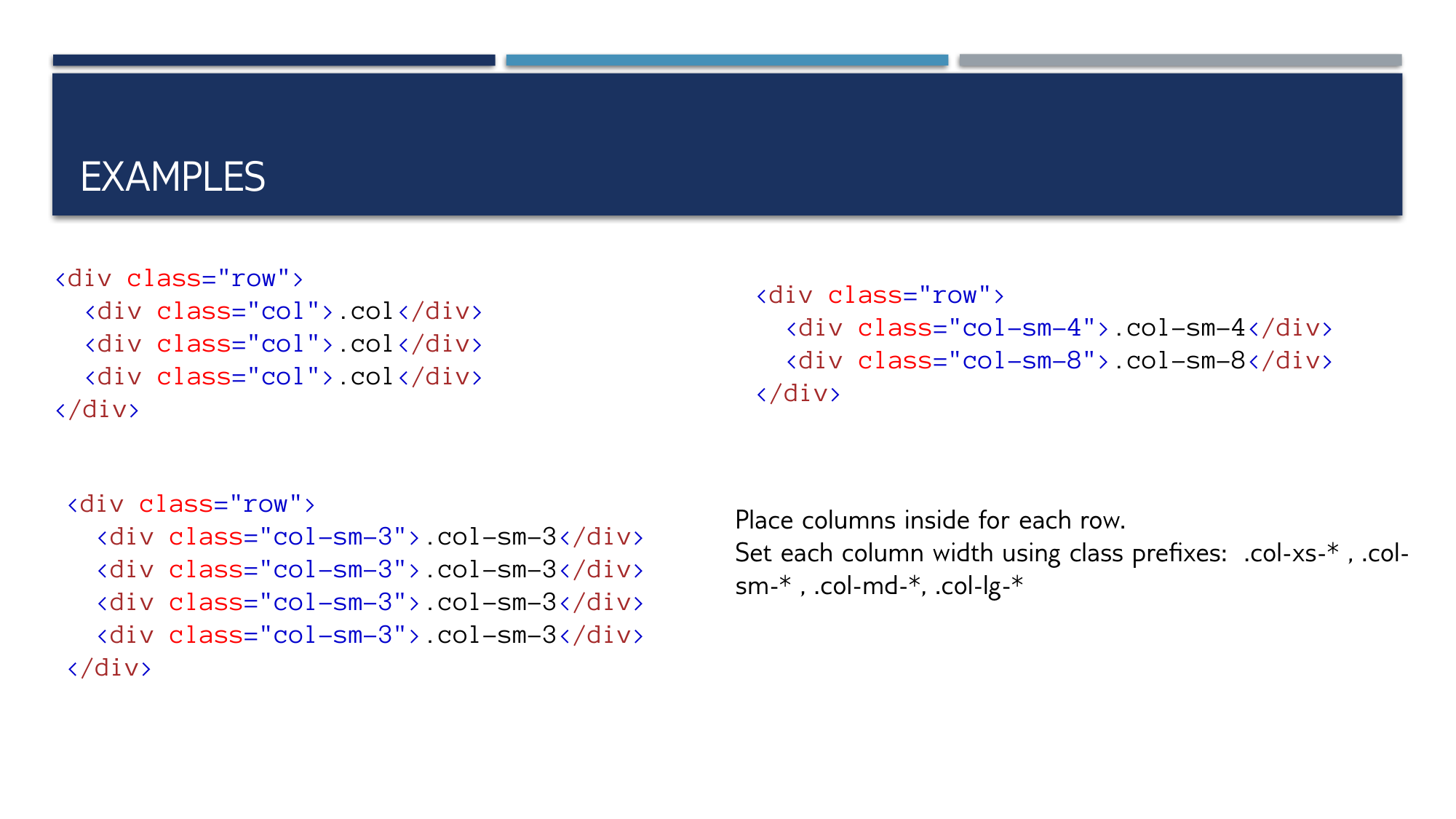

# Examples
<div class="row">
  <div class="col">.col</div>
  <div class="col">.col</div>
  <div class="col">.col</div>
</div>
<div class="row">
  <div class="col-sm-4">.col-sm-4</div>
  <div class="col-sm-8">.col-sm-8</div>
</div>
<div class="row">
  <div class="col-sm-3">.col-sm-3</div>
  <div class="col-sm-3">.col-sm-3</div>
  <div class="col-sm-3">.col-sm-3</div>
  <div class="col-sm-3">.col-sm-3</div>
</div>
Place columns inside for each row.
Set each column width using class prefixes:  .col-xs-* , .col-sm-* , .col-md-*, .col-lg-*